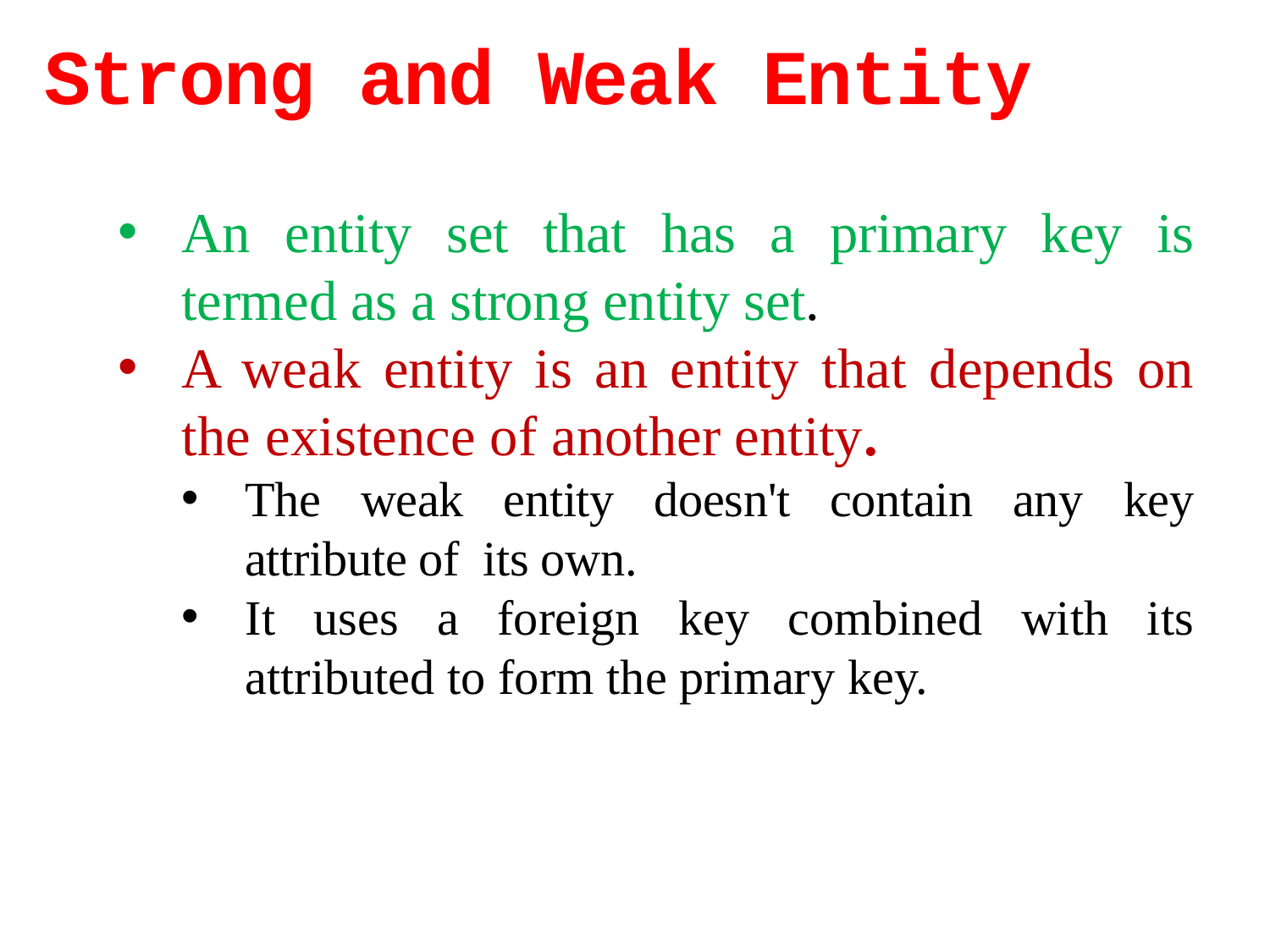

Strong and Weak Entity
An entity set that has a primary key is termed as a strong entity set.
A weak entity is an entity that depends on the existence of another entity.
The weak entity doesn't contain any key attribute of  its own.
It uses a foreign key combined with its attributed to form the primary key.